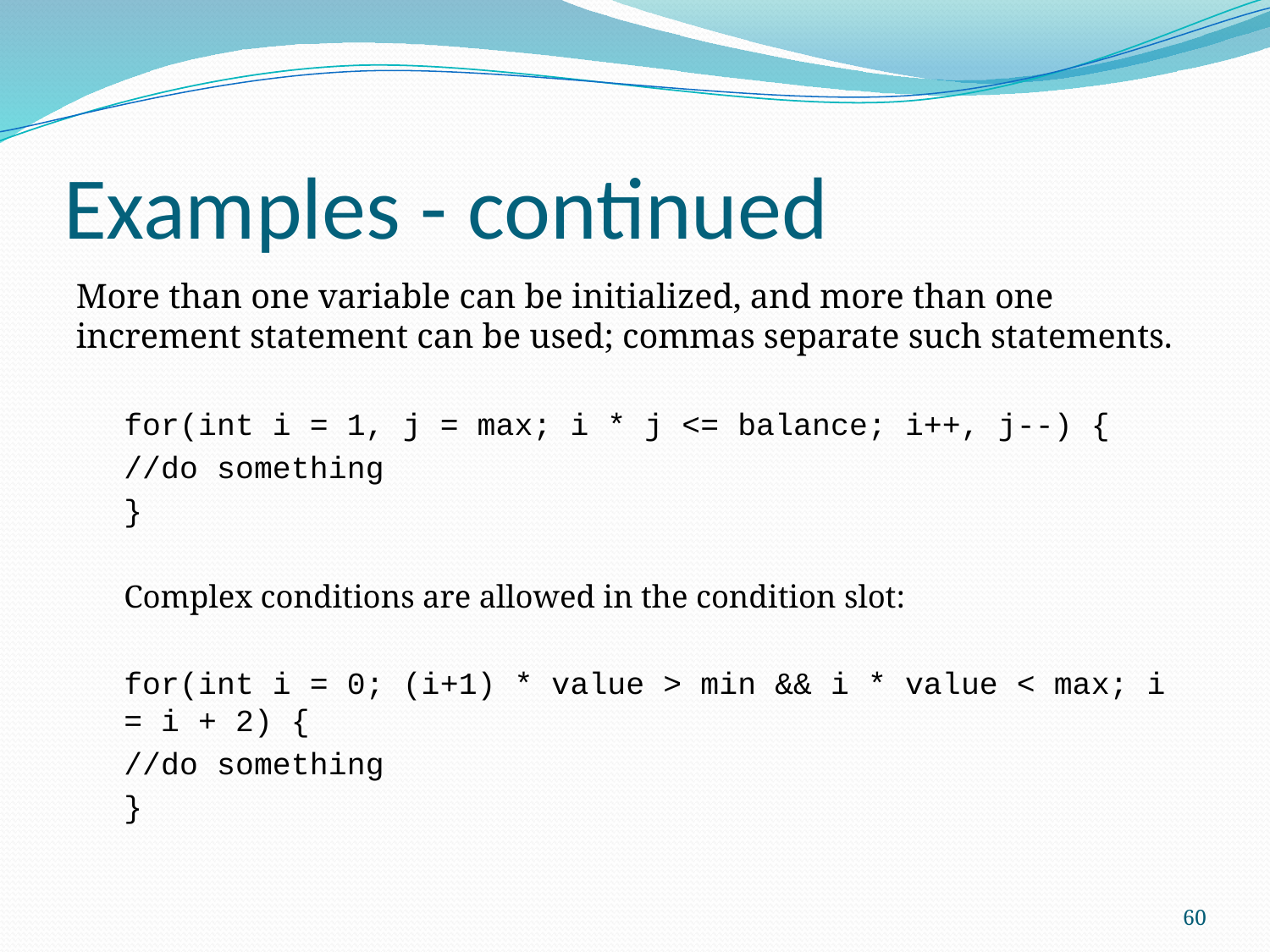

# Examples - continued
More than one variable can be initialized, and more than one increment statement can be used; commas separate such statements.

for(int i = 1, j = max; i * j <= balance; i++, j--) {
	//do something
}

Complex conditions are allowed in the condition slot:

for(int i = 0; (i+1) * value > min && i * value < max; i = i + 2) {
	//do something
}

60